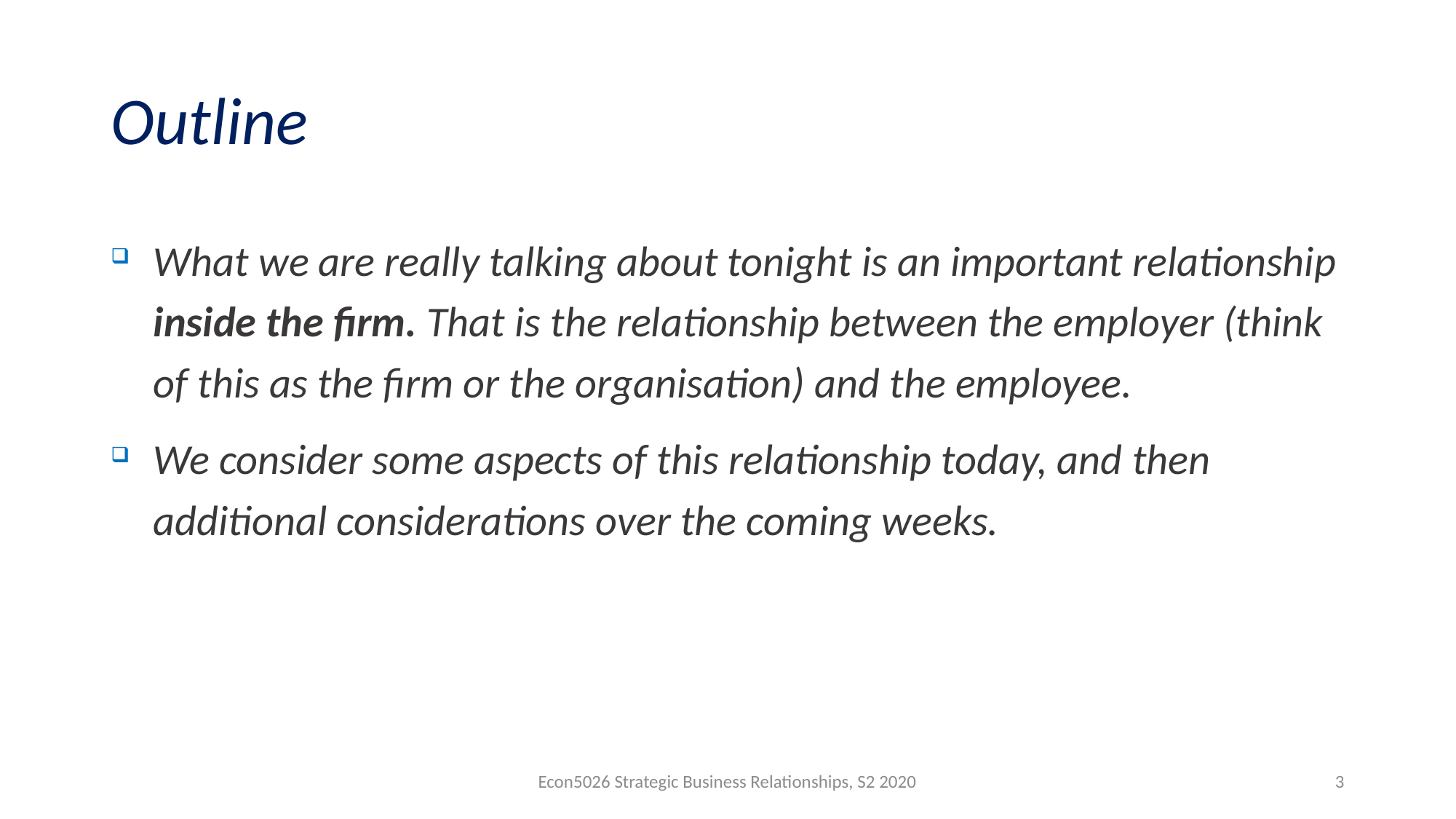

# Outline
What we are really talking about tonight is an important relationship inside the firm. That is the relationship between the employer (think of this as the firm or the organisation) and the employee.
We consider some aspects of this relationship today, and then additional considerations over the coming weeks.

Econ5026 Strategic Business Relationships, S2 2020
3